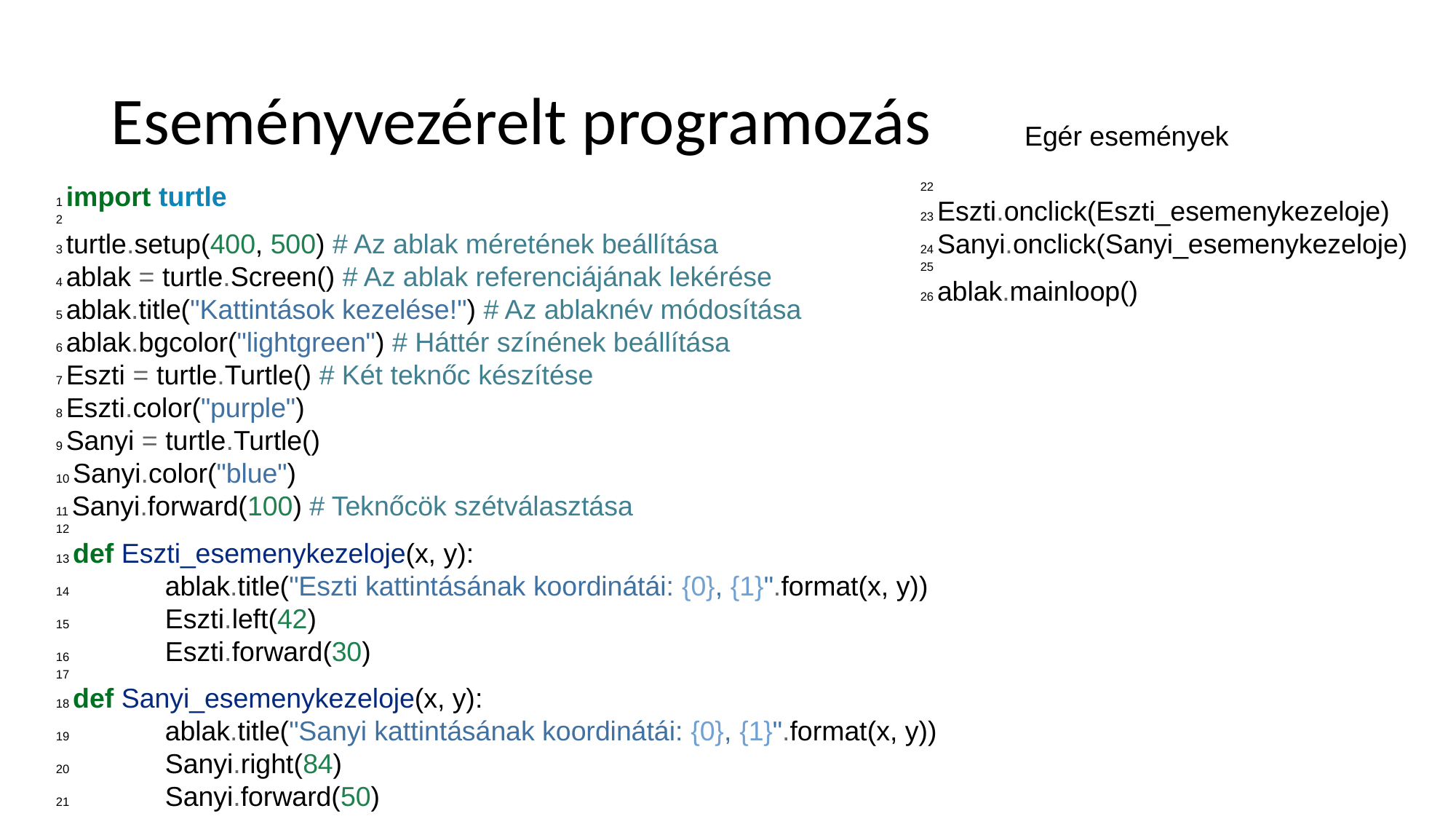

# Eseményvezérelt programozás
Egér események
1 import turtle
2
3 turtle.setup(400, 500) # Az ablak méretének beállítása
4 ablak = turtle.Screen() # Az ablak referenciájának lekérése
5 ablak.title("Kattintások kezelése!") # Az ablaknév módosítása
6 ablak.bgcolor("lightgreen") # Háttér színének beállítása
7 Eszti = turtle.Turtle() # Két teknőc készítése
8 Eszti.color("purple")
9 Sanyi = turtle.Turtle()
10 Sanyi.color("blue")
11 Sanyi.forward(100) # Teknőcök szétválasztása
12
13 def Eszti_esemenykezeloje(x, y):
14 	ablak.title("Eszti kattintásának koordinátái: {0}, {1}".format(x, y))
15 	Eszti.left(42)
16 	Eszti.forward(30)
17
18 def Sanyi_esemenykezeloje(x, y):
19 	ablak.title("Sanyi kattintásának koordinátái: {0}, {1}".format(x, y))
20 	Sanyi.right(84)
21 	Sanyi.forward(50)
22
23 Eszti.onclick(Eszti_esemenykezeloje)
24 Sanyi.onclick(Sanyi_esemenykezeloje)
25
26 ablak.mainloop()